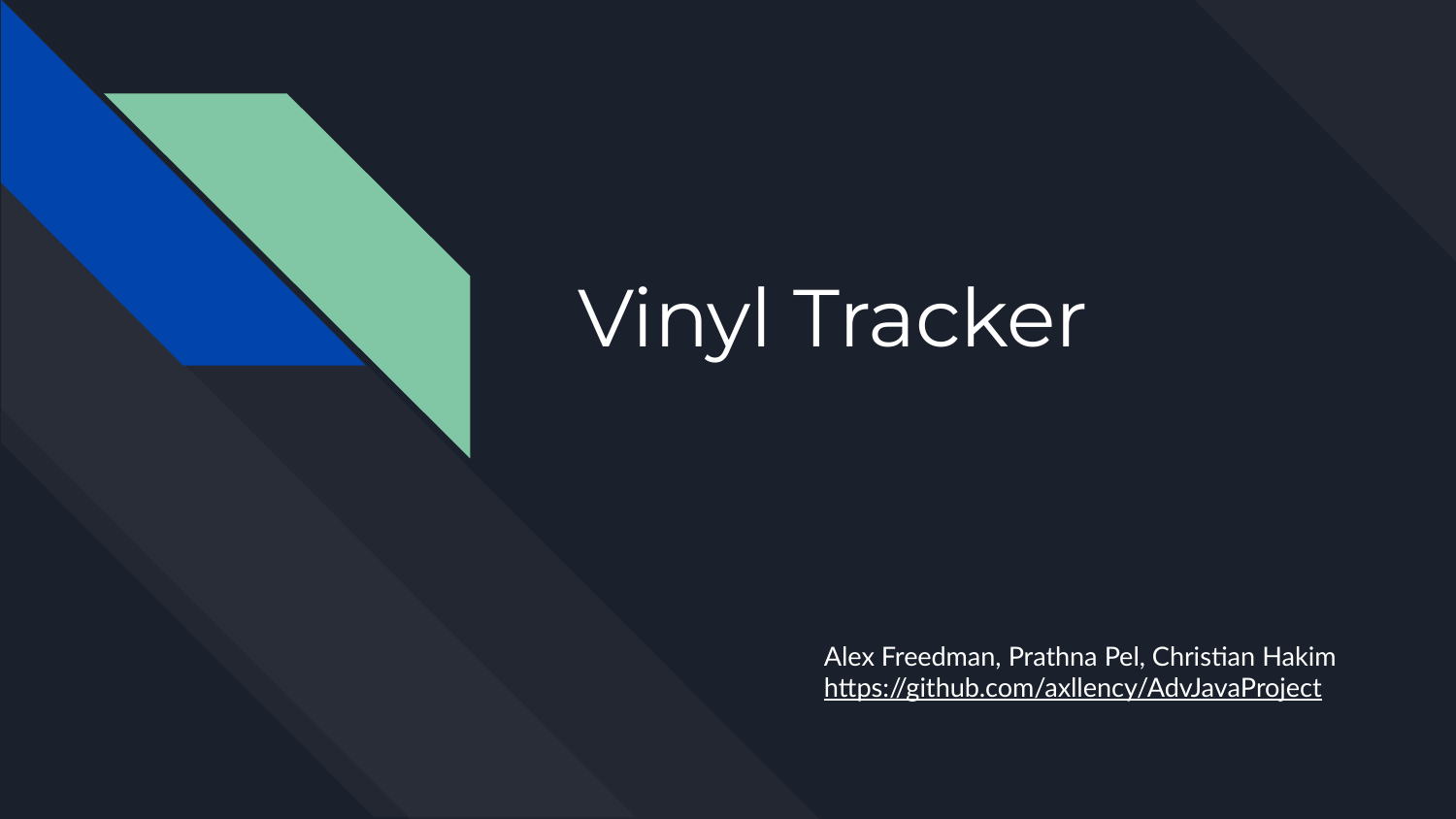

# Vinyl Tracker
Alex Freedman, Prathna Pel, Christian Hakim
https://github.com/axllency/AdvJavaProject